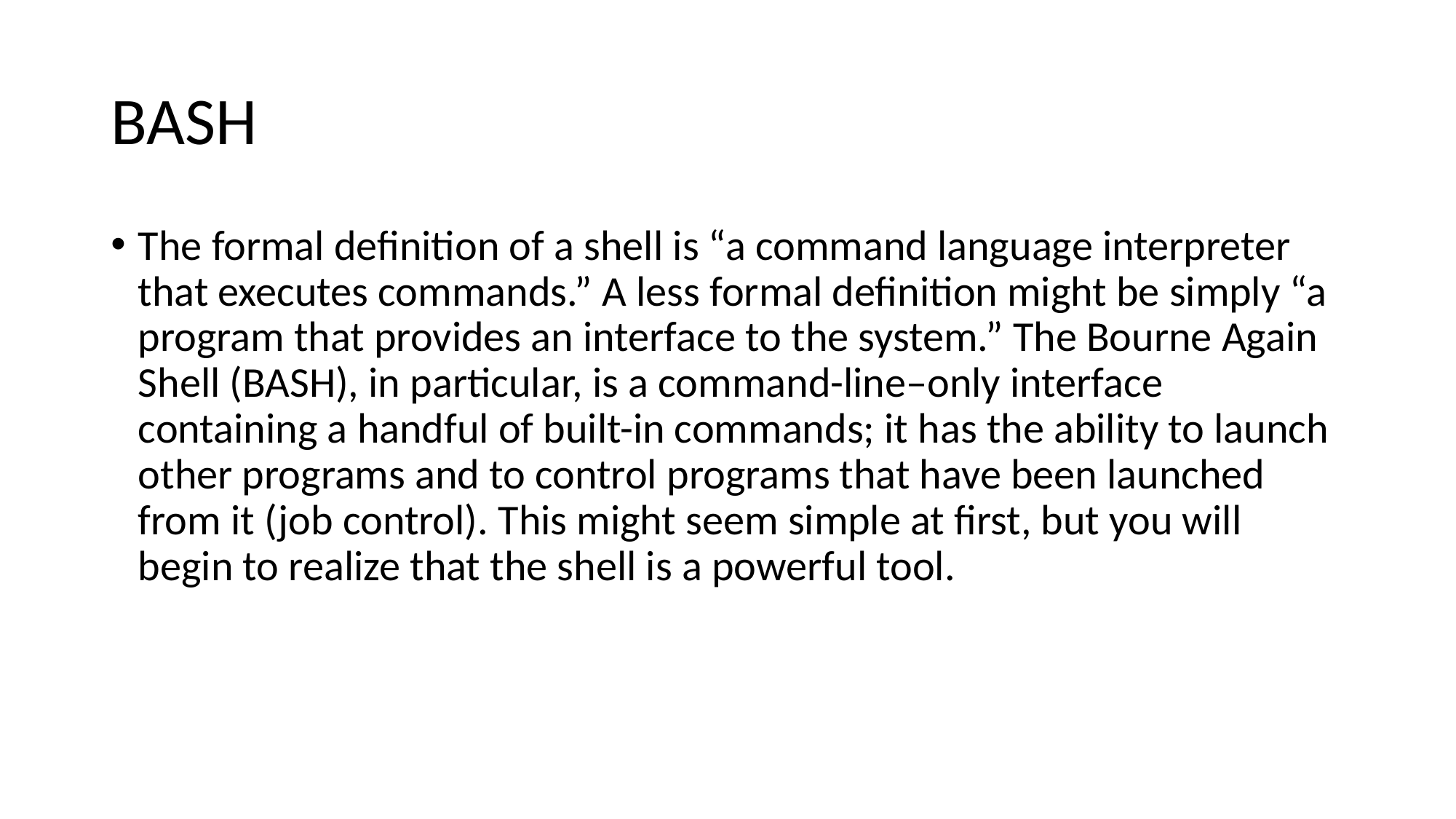

# BASH
The formal definition of a shell is “a command language interpreter that executes commands.” A less formal definition might be simply “a program that provides an interface to the system.” The Bourne Again Shell (BASH), in particular, is a command-line–only interface containing a handful of built-in commands; it has the ability to launch other programs and to control programs that have been launched from it (job control). This might seem simple at first, but you will begin to realize that the shell is a powerful tool.